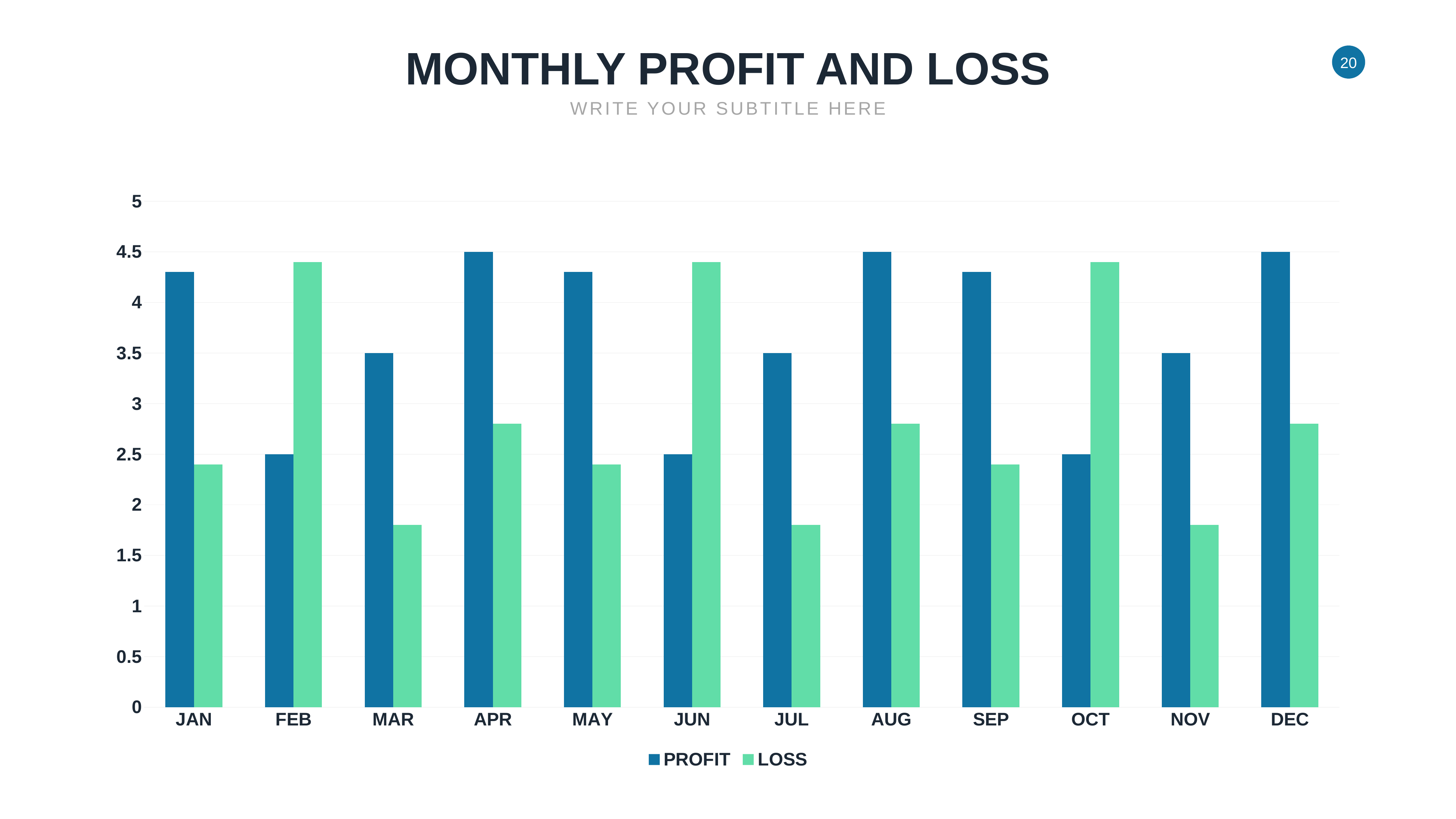

MONTHLY PROFIT AND LOSS
WRITE YOUR SUBTITLE HERE

### Chart

| Category | PROFIT | LOSS |
|---|---|---|
| JAN | 4.3 | 2.4 |
| FEB | 2.5 | 4.4 |
| MAR | 3.5 | 1.8 |
| APR | 4.5 | 2.8 |
| MAY | 4.3 | 2.4 |
| JUN | 2.5 | 4.4 |
| JUL | 3.5 | 1.8 |
| AUG | 4.5 | 2.8 |
| SEP | 4.3 | 2.4 |
| OCT | 2.5 | 4.4 |
| NOV | 3.5 | 1.8 |
| DEC | 4.5 | 2.8 |